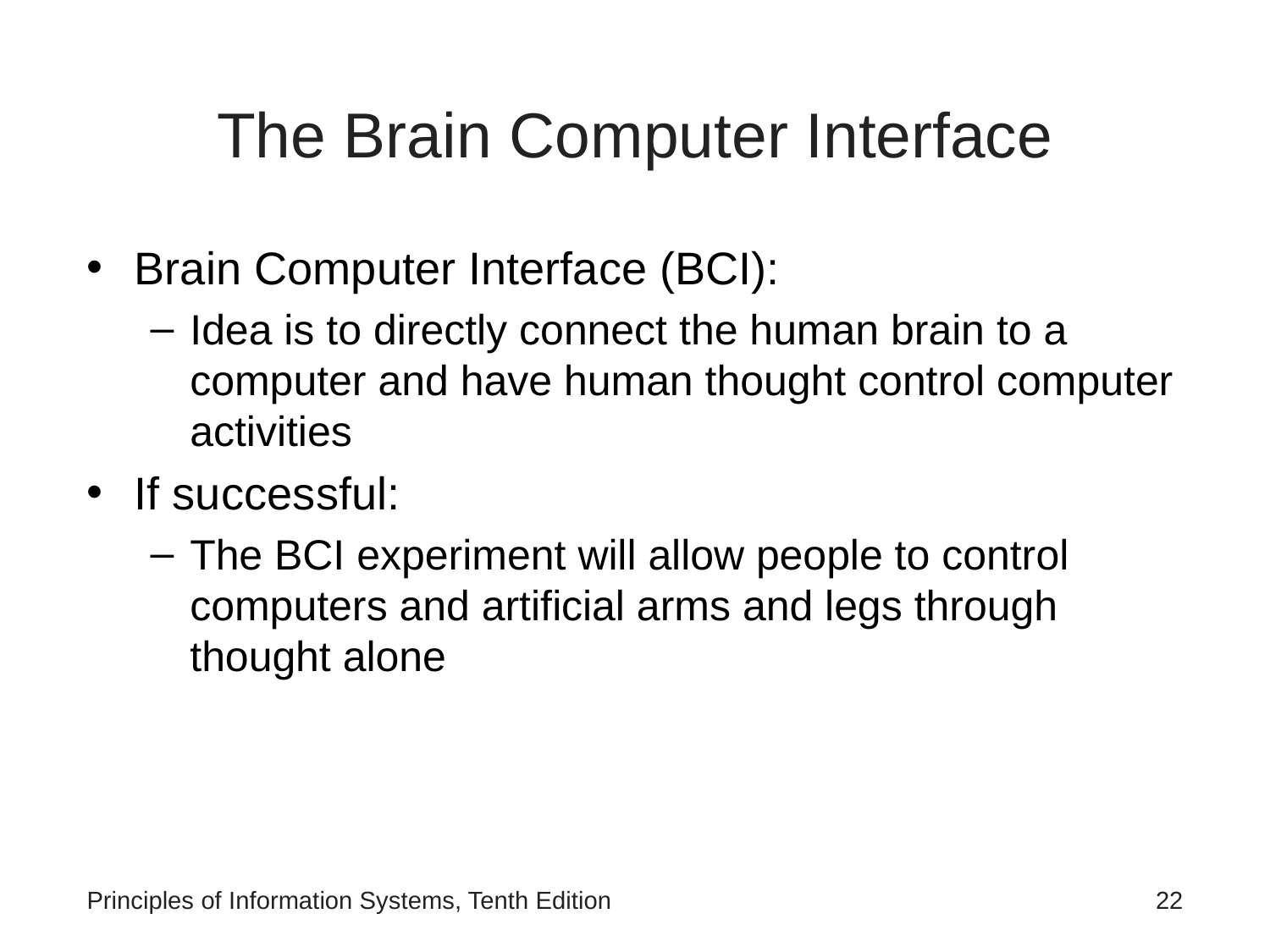

# The Brain Computer Interface
Brain Computer Interface (BCI):
Idea is to directly connect the human brain to a computer and have human thought control computer activities
If successful:
The BCI experiment will allow people to control computers and artificial arms and legs through thought alone
Principles of Information Systems, Tenth Edition
22